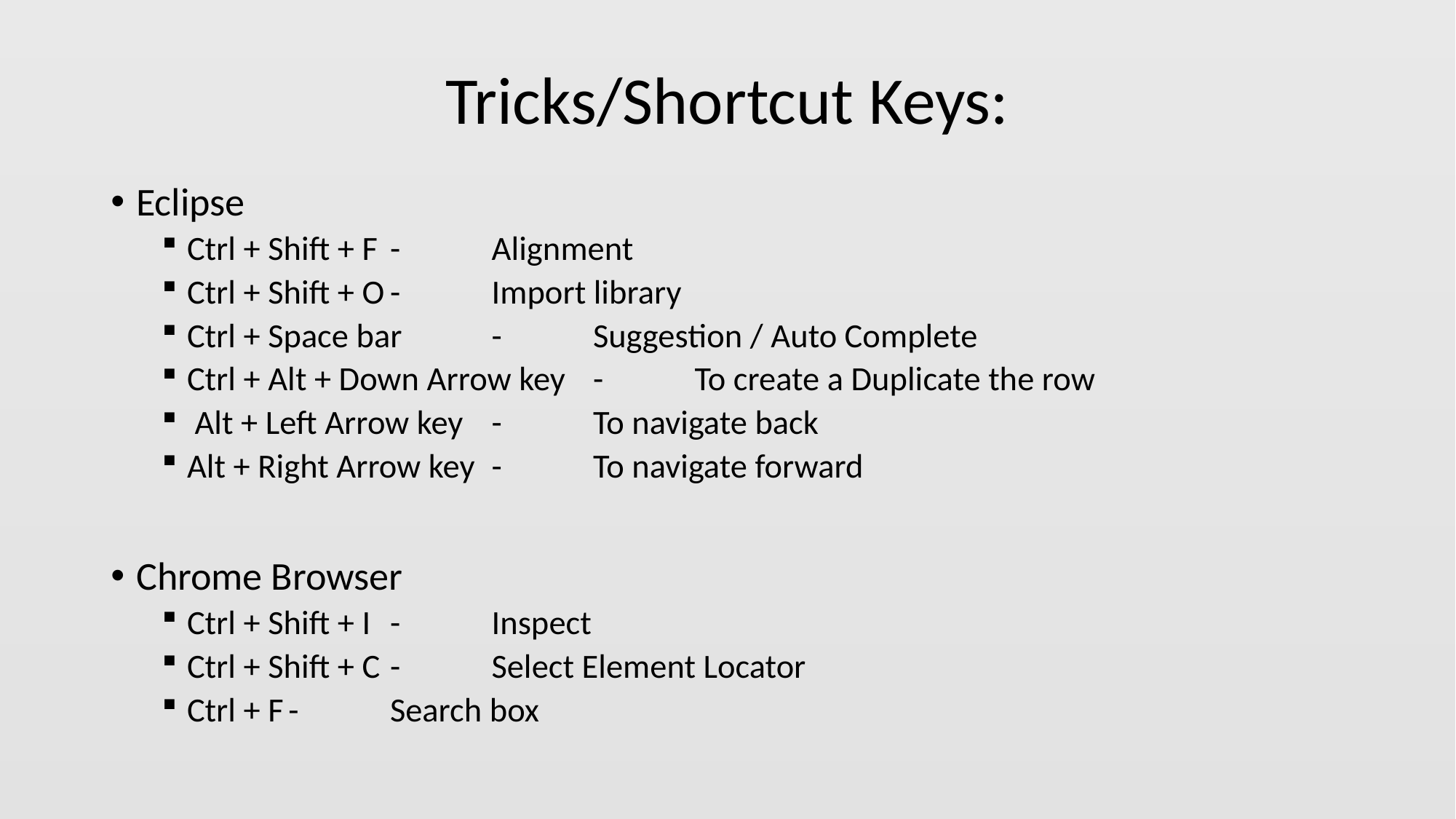

# Tricks/Shortcut Keys:
Eclipse
Ctrl + Shift + F			-	Alignment
Ctrl + Shift + O			-	Import library
Ctrl + Space bar			-	Suggestion / Auto Complete
Ctrl + Alt + Down Arrow key	-	To create a Duplicate the row
 Alt + Left Arrow key		-	To navigate back
Alt + Right Arrow key		- 	To navigate forward

Chrome Browser
Ctrl + Shift + I			-	Inspect
Ctrl + Shift + C			-	Select Element Locator
Ctrl + F				-	Search box